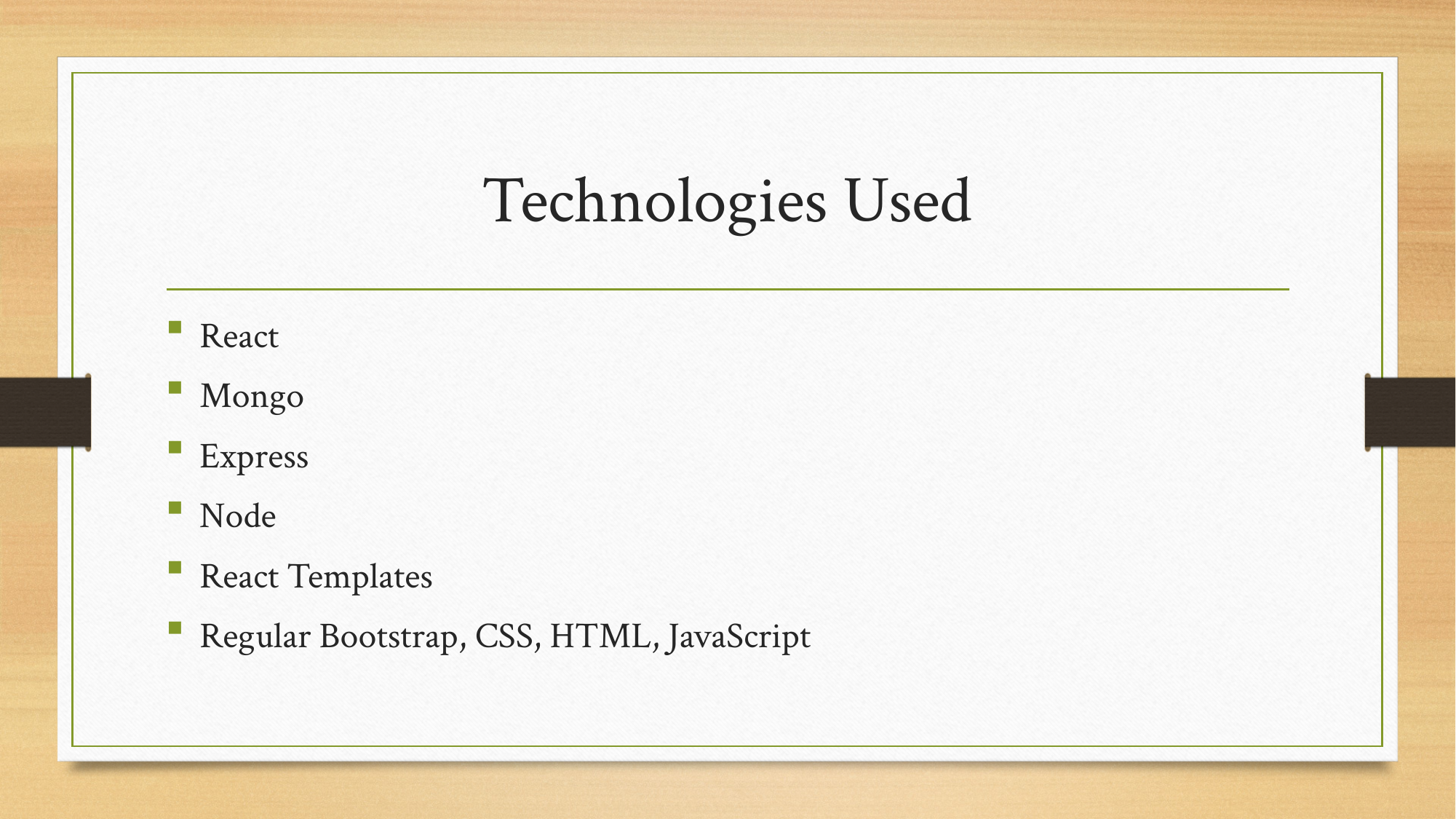

# Technologies Used
React
Mongo
Express
Node
React Templates
Regular Bootstrap, CSS, HTML, JavaScript